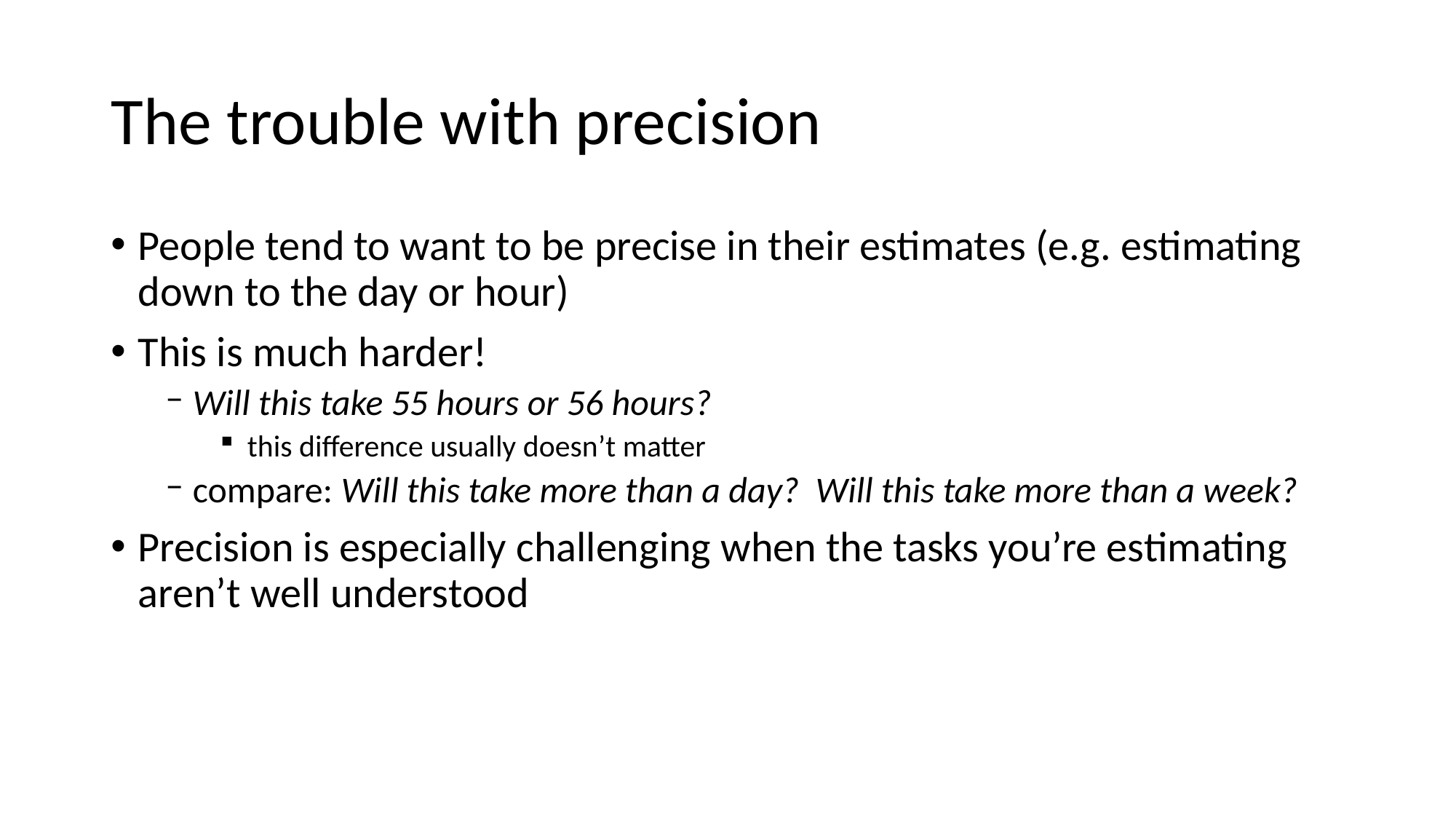

# The trouble with precision
People tend to want to be precise in their estimates (e.g. estimating down to the day or hour)
This is much harder!
Will this take 55 hours or 56 hours?
this difference usually doesn’t matter
compare: Will this take more than a day?  Will this take more than a week?
Precision is especially challenging when the tasks you’re estimating aren’t well understood